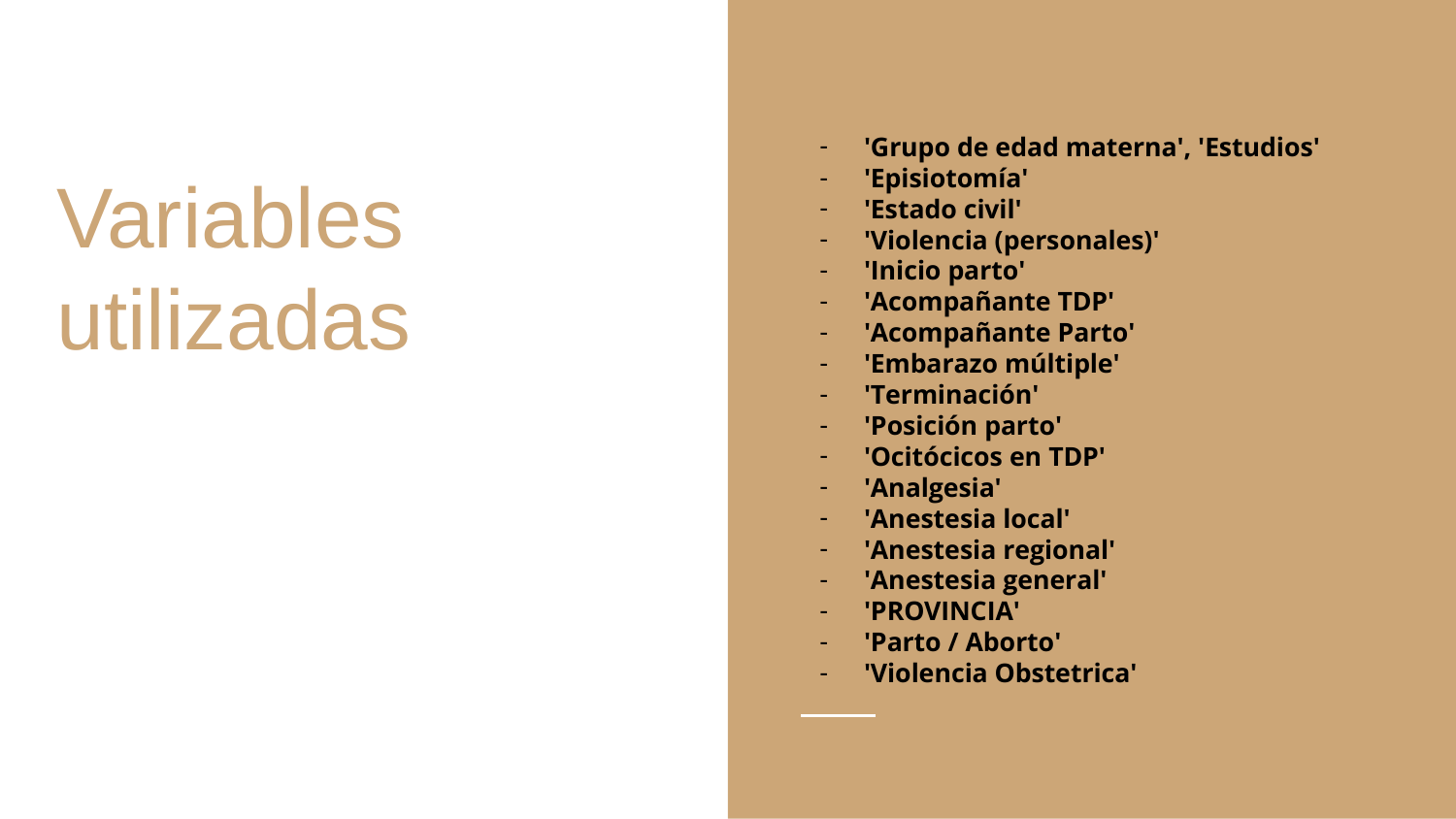

'Grupo de edad materna', 'Estudios'
'Episiotomía'
'Estado civil'
'Violencia (personales)'
'Inicio parto'
'Acompañante TDP'
'Acompañante Parto'
'Embarazo múltiple'
'Terminación'
'Posición parto'
'Ocitócicos en TDP'
'Analgesia'
'Anestesia local'
'Anestesia regional'
'Anestesia general'
'PROVINCIA'
'Parto / Aborto'
'Violencia Obstetrica'
# Variables utilizadas